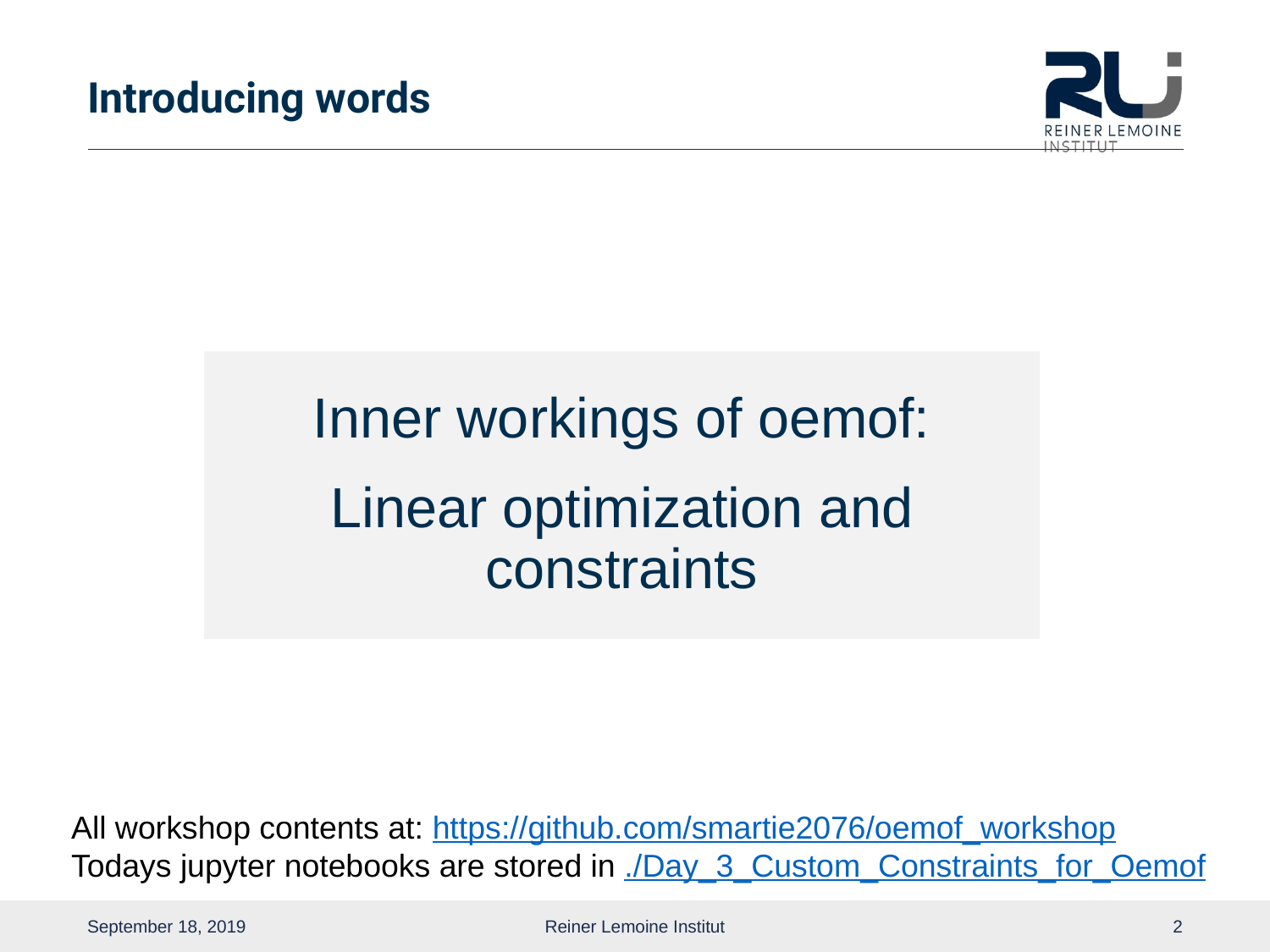

# Introducing words
Inner workings of oemof:
Linear optimization and constraints
All workshop contents at: https://github.com/smartie2076/oemof_workshop
Todays jupyter notebooks are stored in ./Day_3_Custom_Constraints_for_Oemof

September 18, 2019
Reiner Lemoine Institut
2